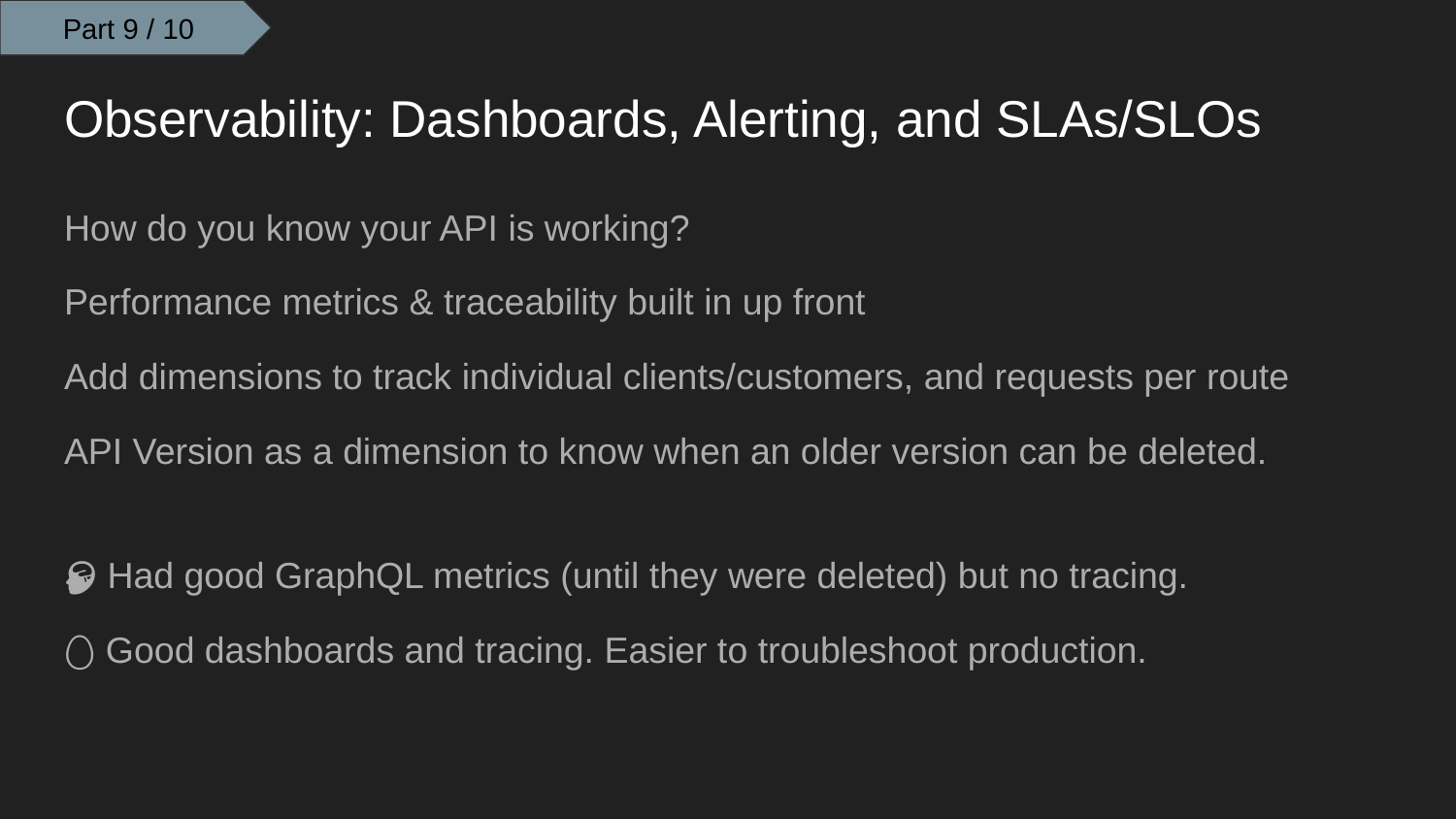

Part 9 / 10
# Observability: Dashboards, Alerting, and SLAs/SLOs
How do you know your API is working?
Performance metrics & traceability built in up front
Add dimensions to track individual clients/customers, and requests per route
API Version as a dimension to know when an older version can be deleted.
🧠 Had good GraphQL metrics (until they were deleted) but no tracing.
🥚 Good dashboards and tracing. Easier to troubleshoot production.